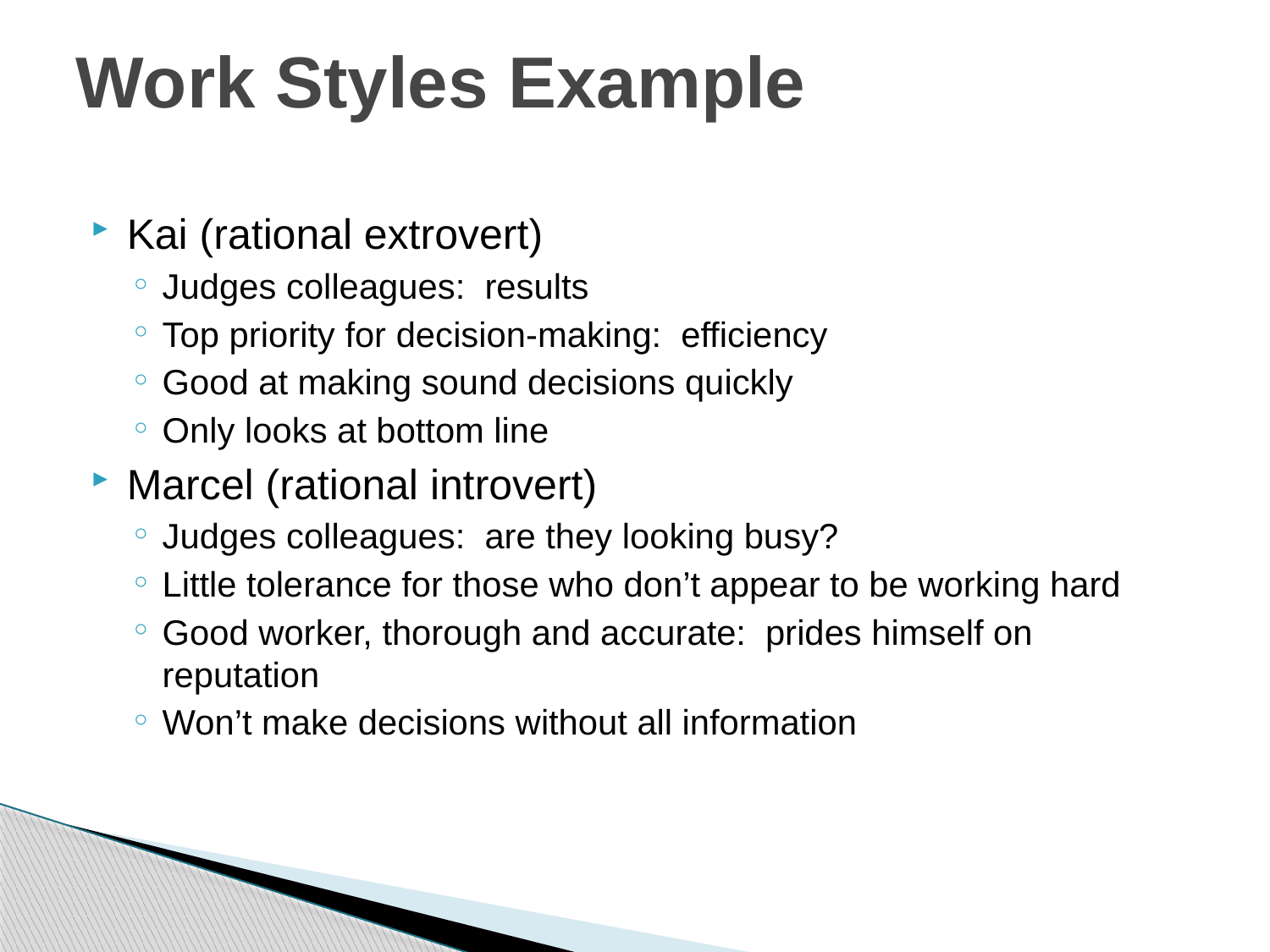

Work Styles Example
Kai (rational extrovert)
Judges colleagues:  results
Top priority for decision-making:  efficiency
Good at making sound decisions quickly
Only looks at bottom line
Marcel (rational introvert)
Judges colleagues:  are they looking busy?
Little tolerance for those who don’t appear to be working hard
Good worker, thorough and accurate:  prides himself on reputation
Won’t make decisions without all information